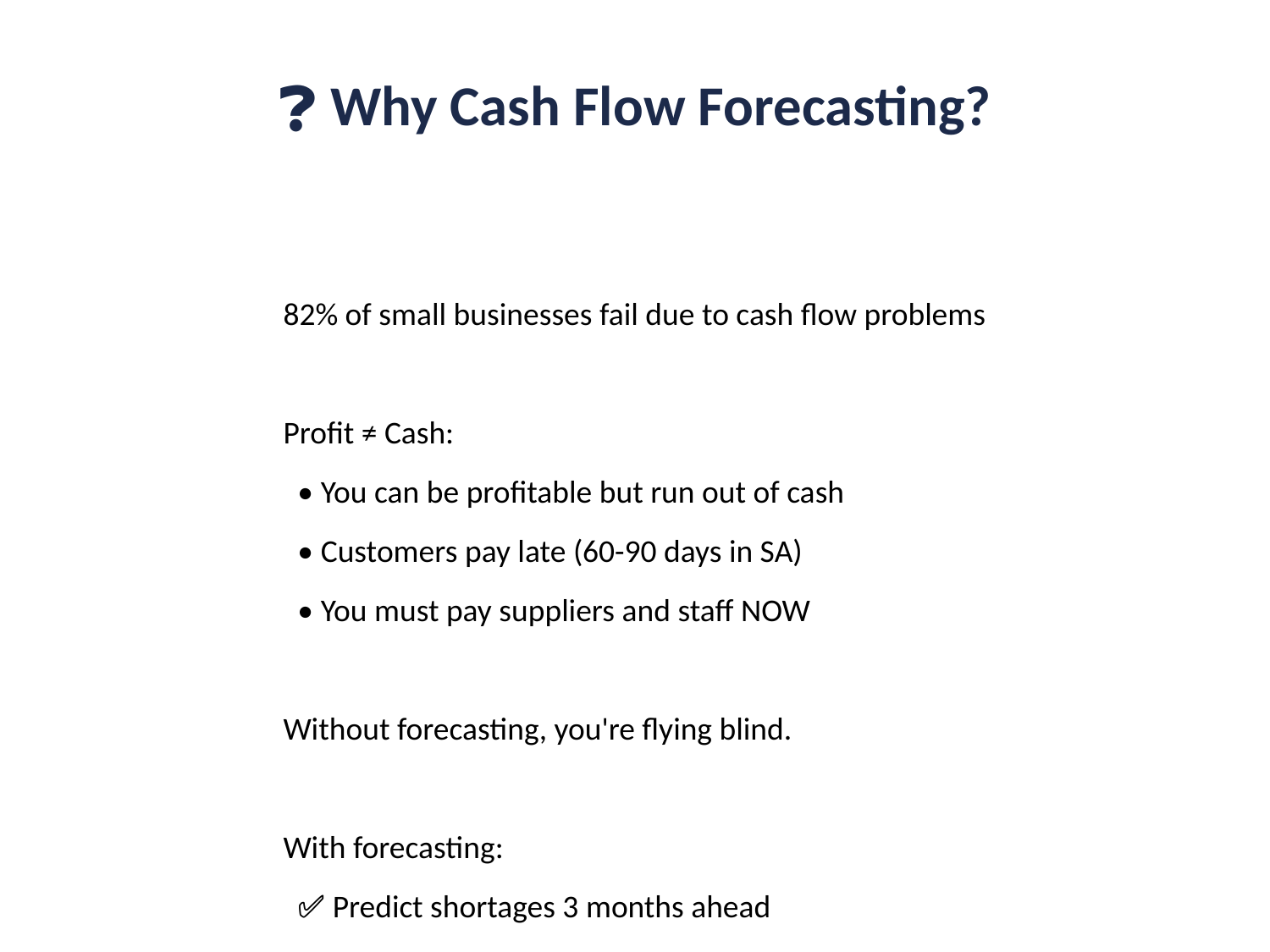

❓ Why Cash Flow Forecasting?

82% of small businesses fail due to cash flow problems

Profit ≠ Cash:
  • You can be profitable but run out of cash
  • Customers pay late (60-90 days in SA)
  • You must pay suppliers and staff NOW

Without forecasting, you're flying blind.

With forecasting:
  ✅ Predict shortages 3 months ahead
  ✅ Make confident spending decisions
  ✅ Sleep better at night